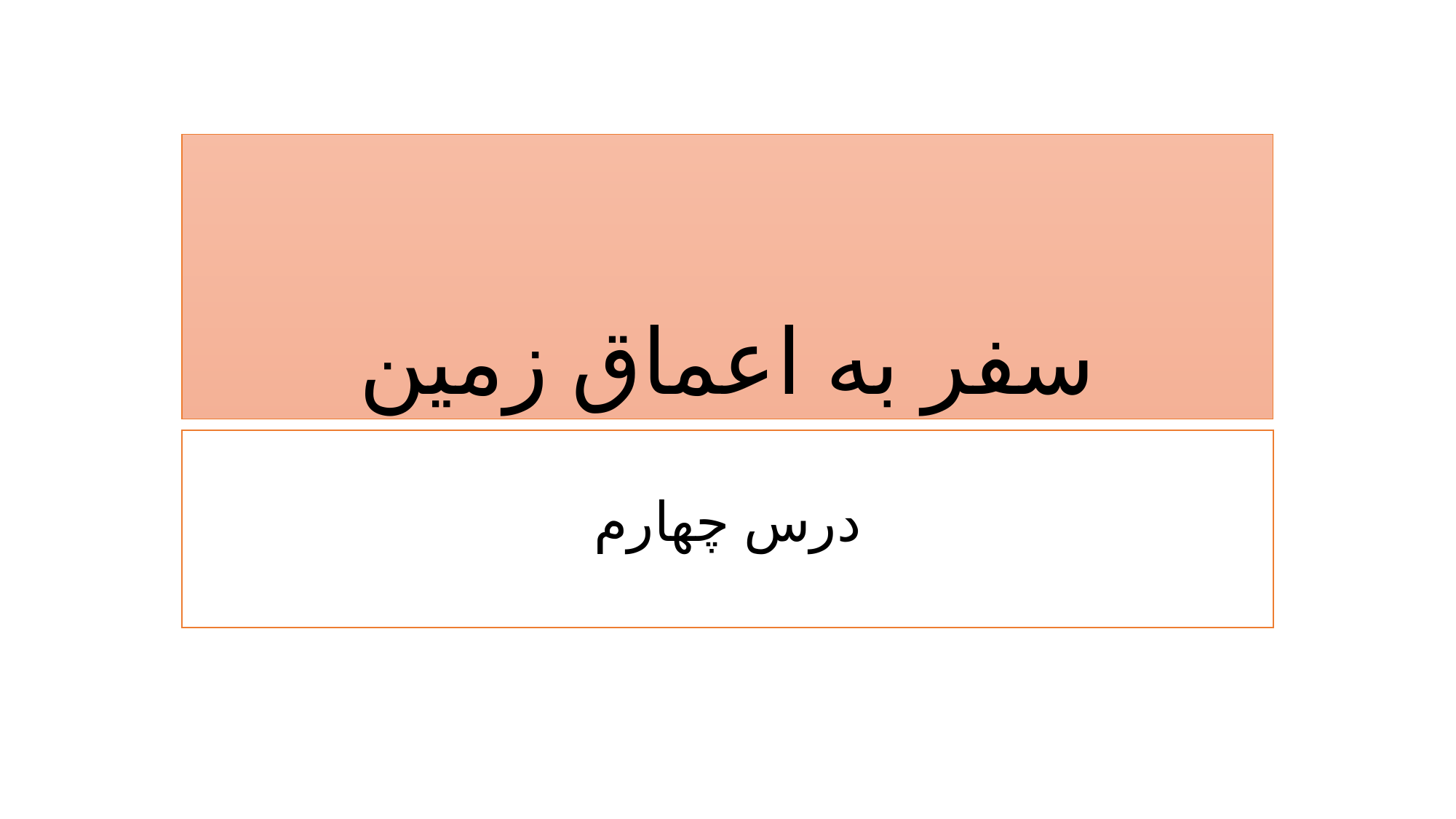

# سفر به اعماق زمين

درس چهارم